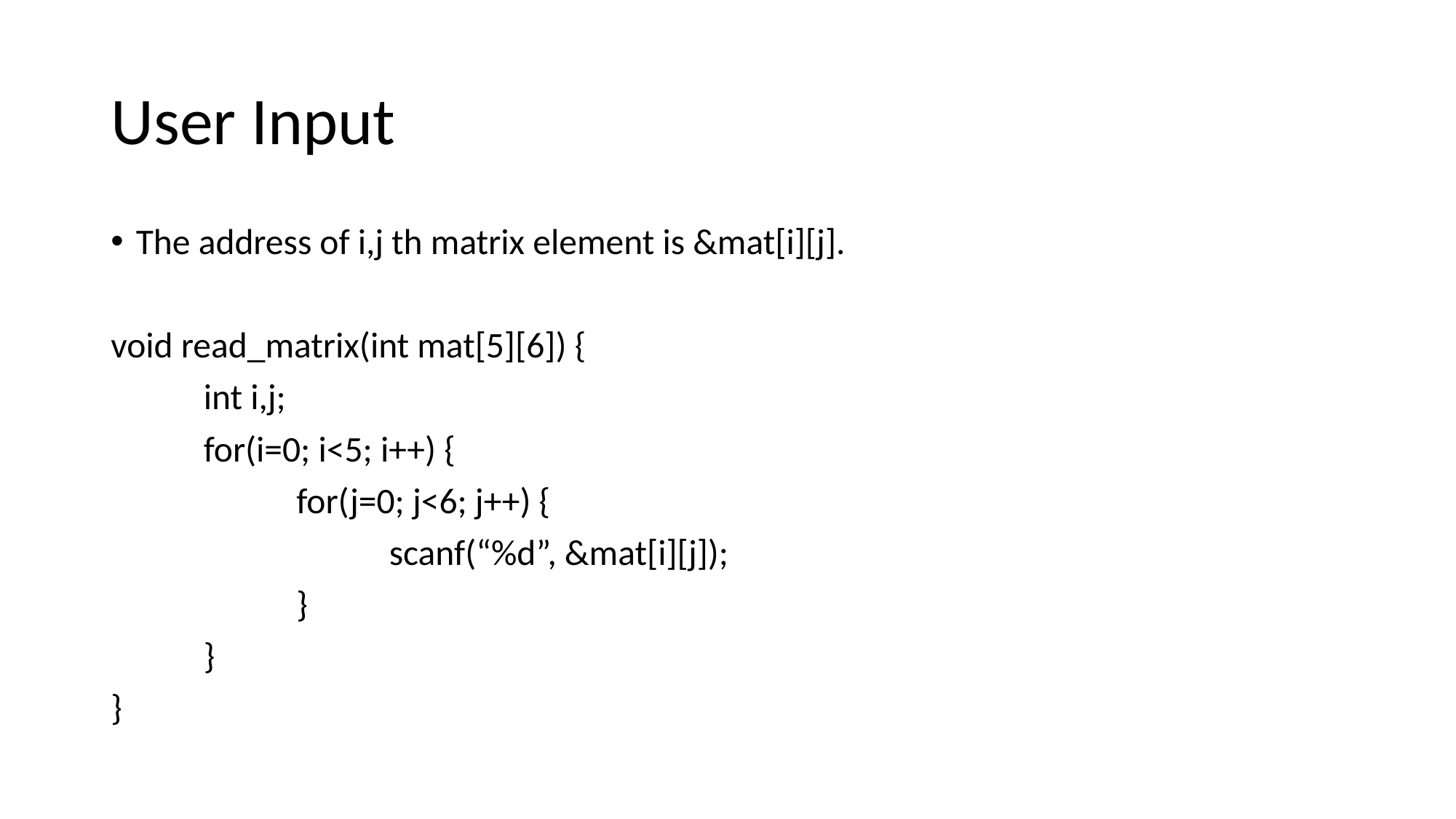

# User Input
The address of i,j th matrix element is &mat[i][j].

void read_matrix(int mat[5][6]) {
	int i,j;
	for(i=0; i<5; i++) {
		for(j=0; j<6; j++) {
			scanf(“%d”, &mat[i][j]);
		}
	}
}